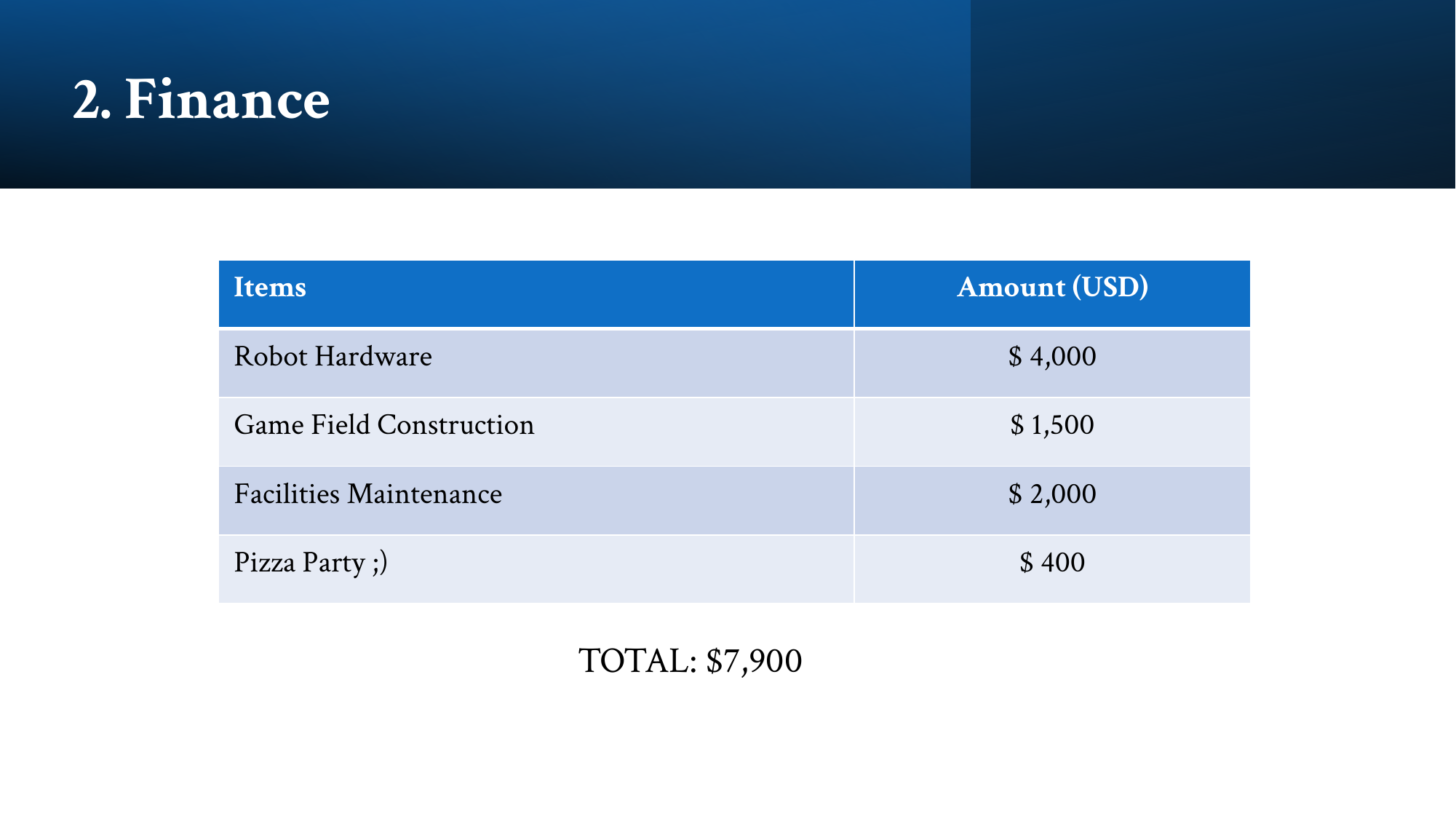

# 2. Finance
| Items | Amount (USD) |
| --- | --- |
| Robot Hardware | $ 4,000 |
| Game Field Construction | $ 1,500 |
| Facilities Maintenance | $ 2,000 |
| Pizza Party ;) | $ 400 |
TOTAL: $7,900